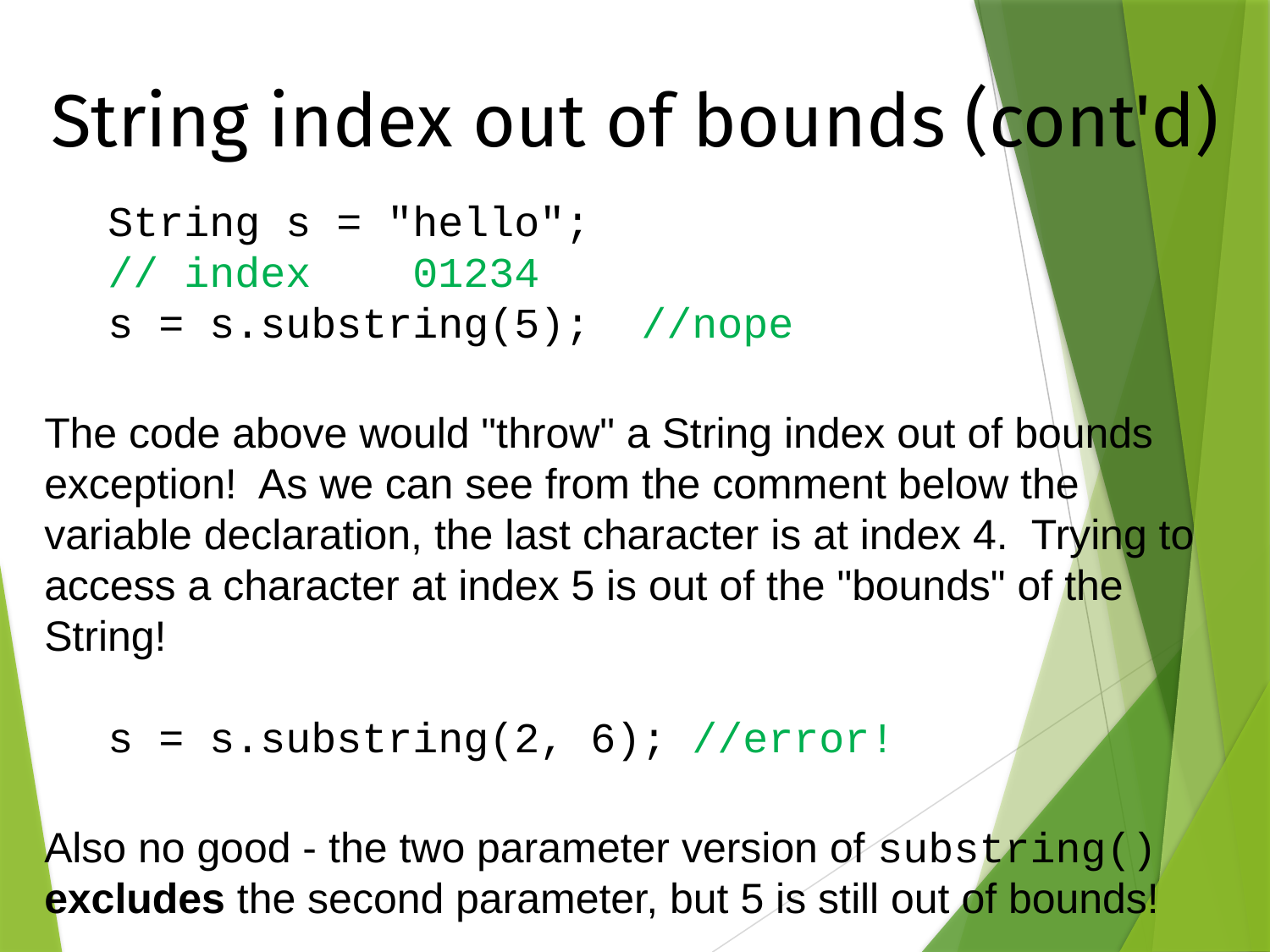

String index out of bounds (cont'd)
String s = "hello";
// index    01234
s = s.substring(5);  //nope

The code above would "throw" a String index out of bounds exception!  As we can see from the comment below the variable declaration, the last character is at index 4.  Trying to access a character at index 5 is out of the "bounds" of the String!

s = s.substring(2, 6); //error!

Also no good - the two parameter version of substring() excludes the second parameter, but 5 is still out of bounds!